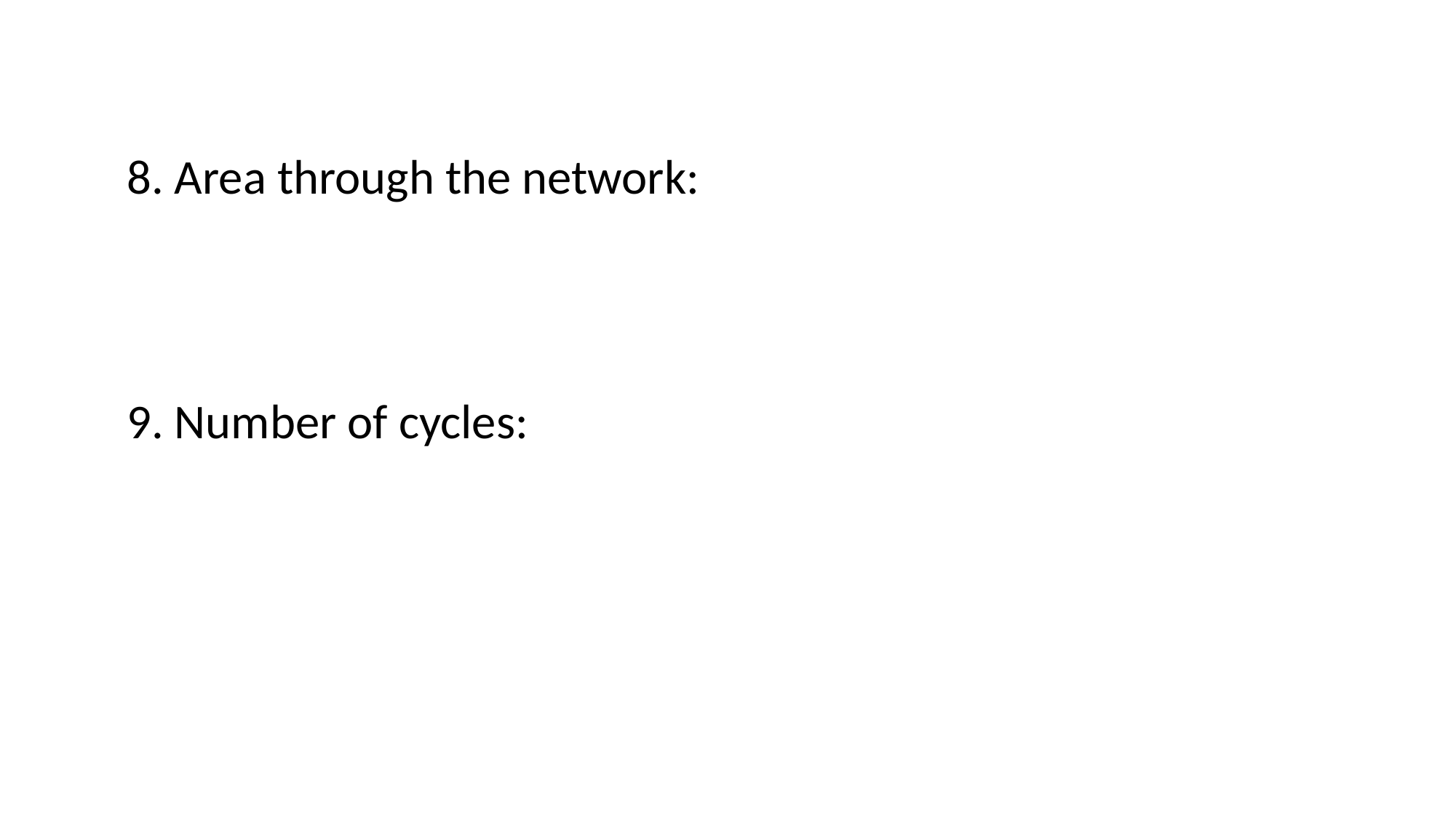

# 8. Area through the network:
9. Number of cycles: